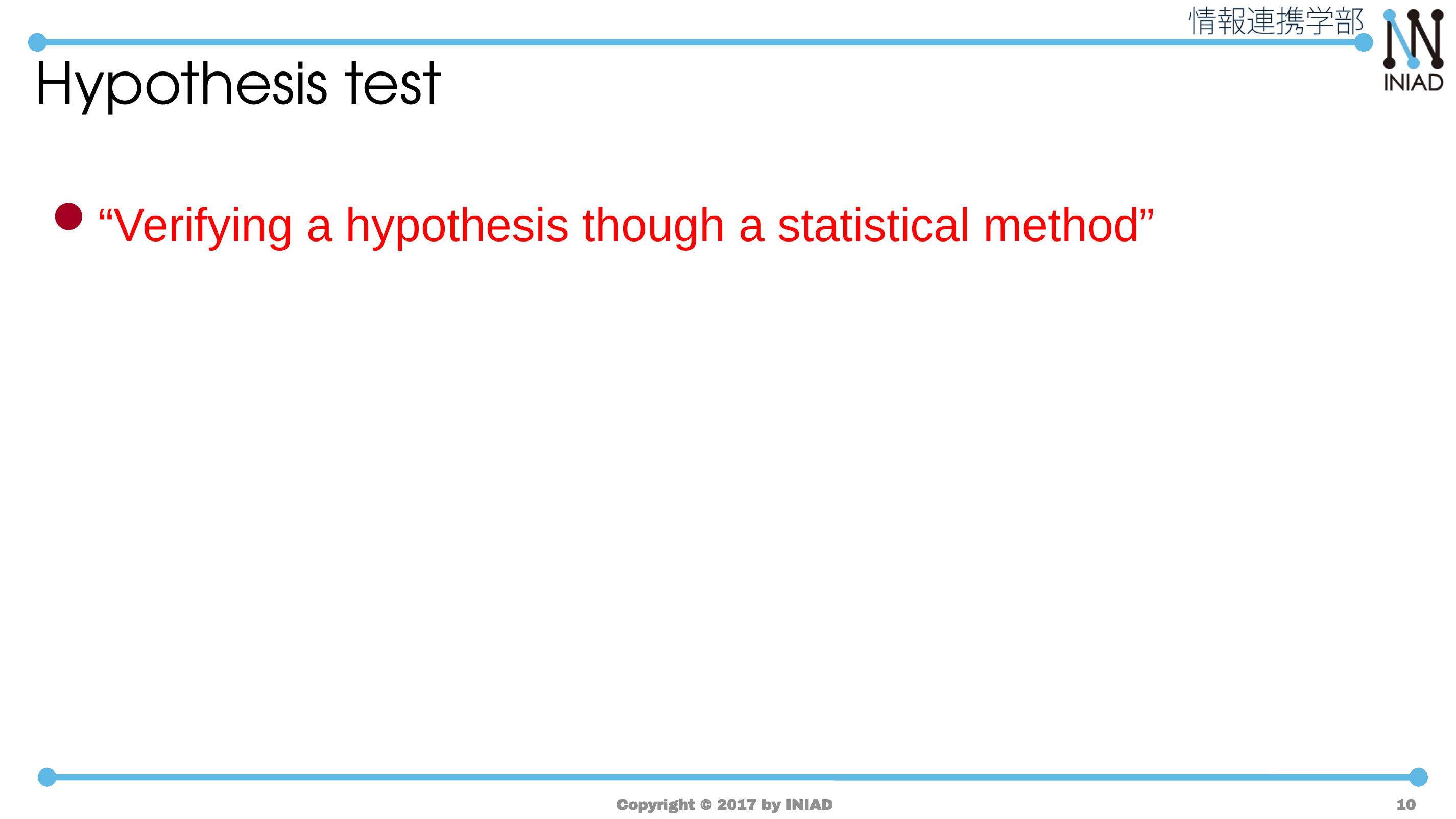

# Hypothesis test
“Verifying a hypothesis though a statistical method”
Copyright © 2017 by INIAD
10